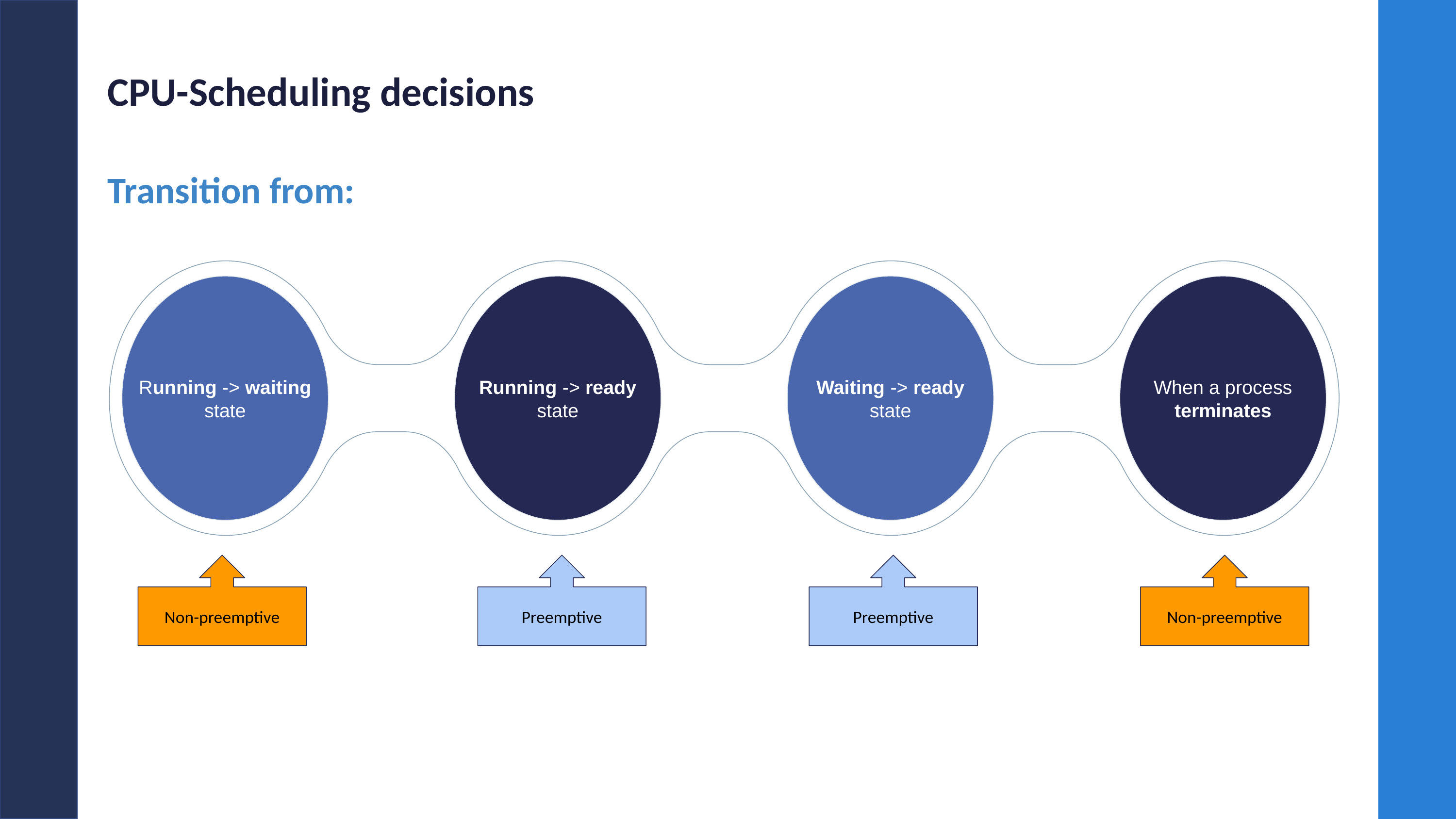

# CPU-Scheduling decisions
Transition from:

Running -> waiting state
Running -> ready state
Waiting -> ready state
When a process terminates
Non-preemptive
Preemptive
Preemptive
Non-preemptive